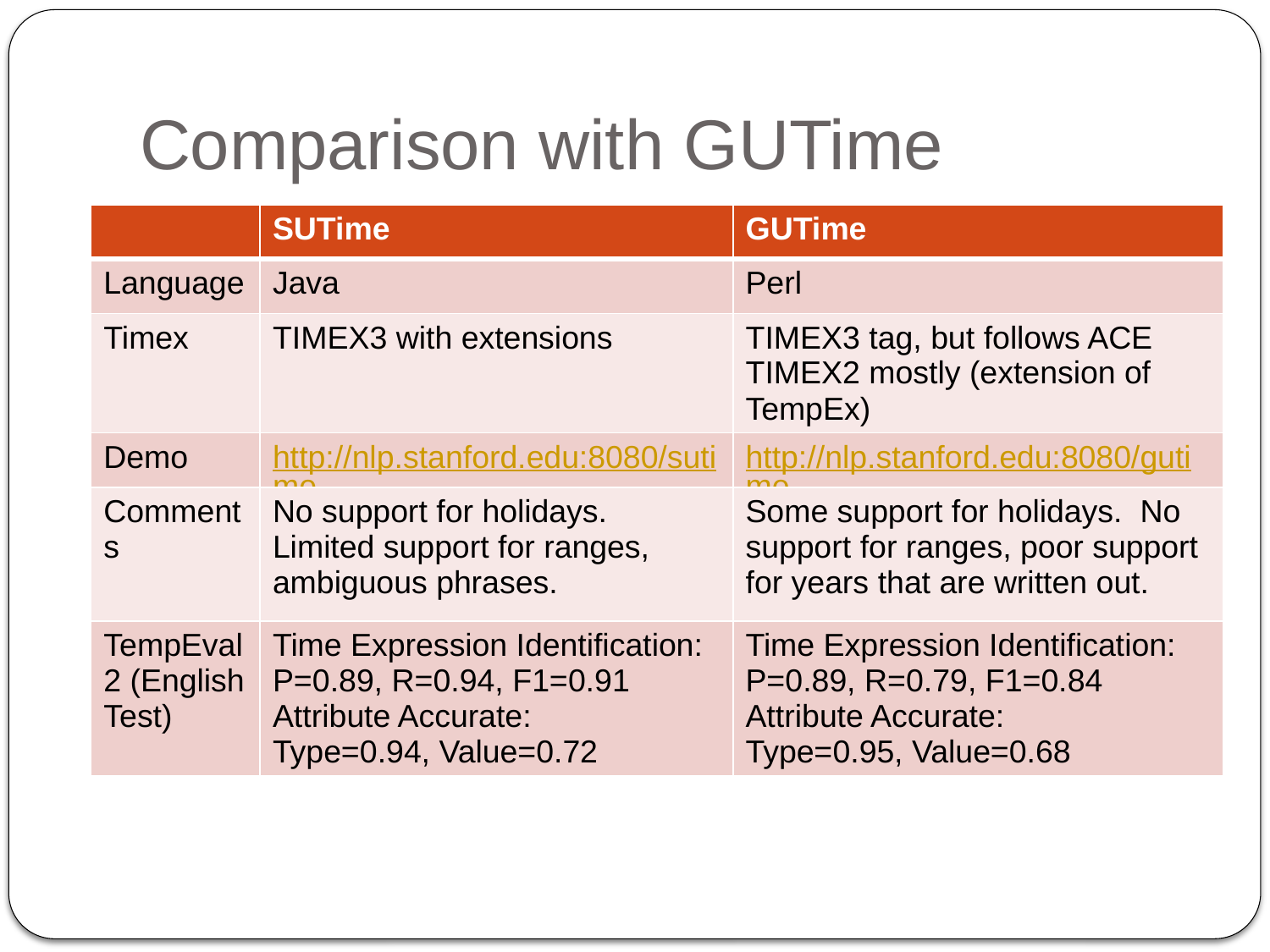

# Comparison with GUTime

|  | SUTime | GUTime |
| --- | --- | --- |
| Language | Java | Perl |
| Timex | TIMEX3 with extensions | TIMEX3 tag, but follows ACE TIMEX2 mostly (extension of TempEx) |
| Demo | http://nlp.stanford.edu:8080/sutime | http://nlp.stanford.edu:8080/gutime |
| Comments | No support for holidays. Limited support for ranges, ambiguous phrases. | Some support for holidays. No support for ranges, poor support for years that are written out. |
| TempEval2 (English Test) | Time Expression Identification: P=0.89, R=0.94, F1=0.91 Attribute Accurate: Type=0.94, Value=0.72 | Time Expression Identification: P=0.89, R=0.79, F1=0.84 Attribute Accurate: Type=0.95, Value=0.68 |